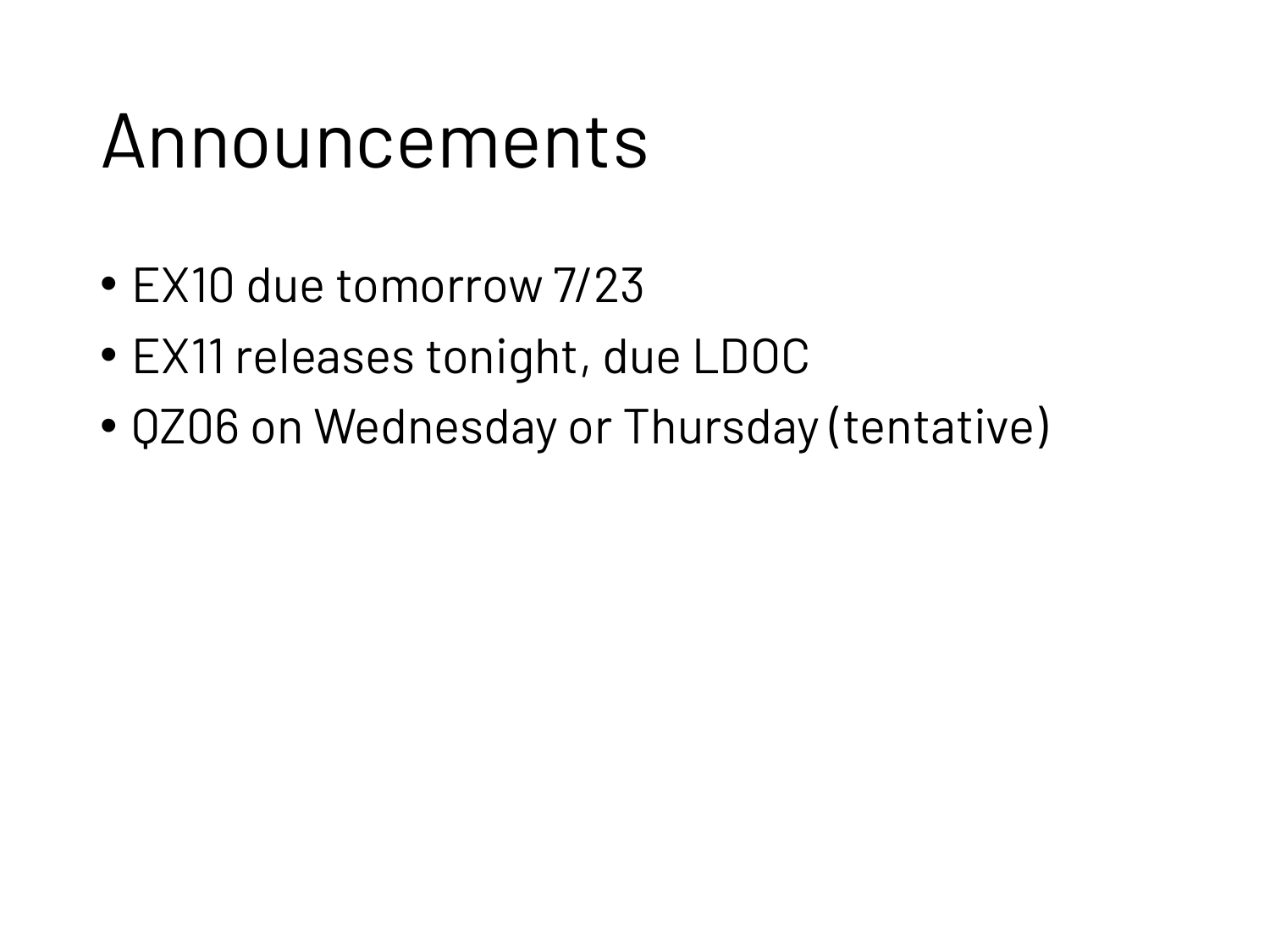

# Announcements
EX10 due tomorrow 7/23
EX11 releases tonight, due LDOC
QZ06 on Wednesday or Thursday (tentative)